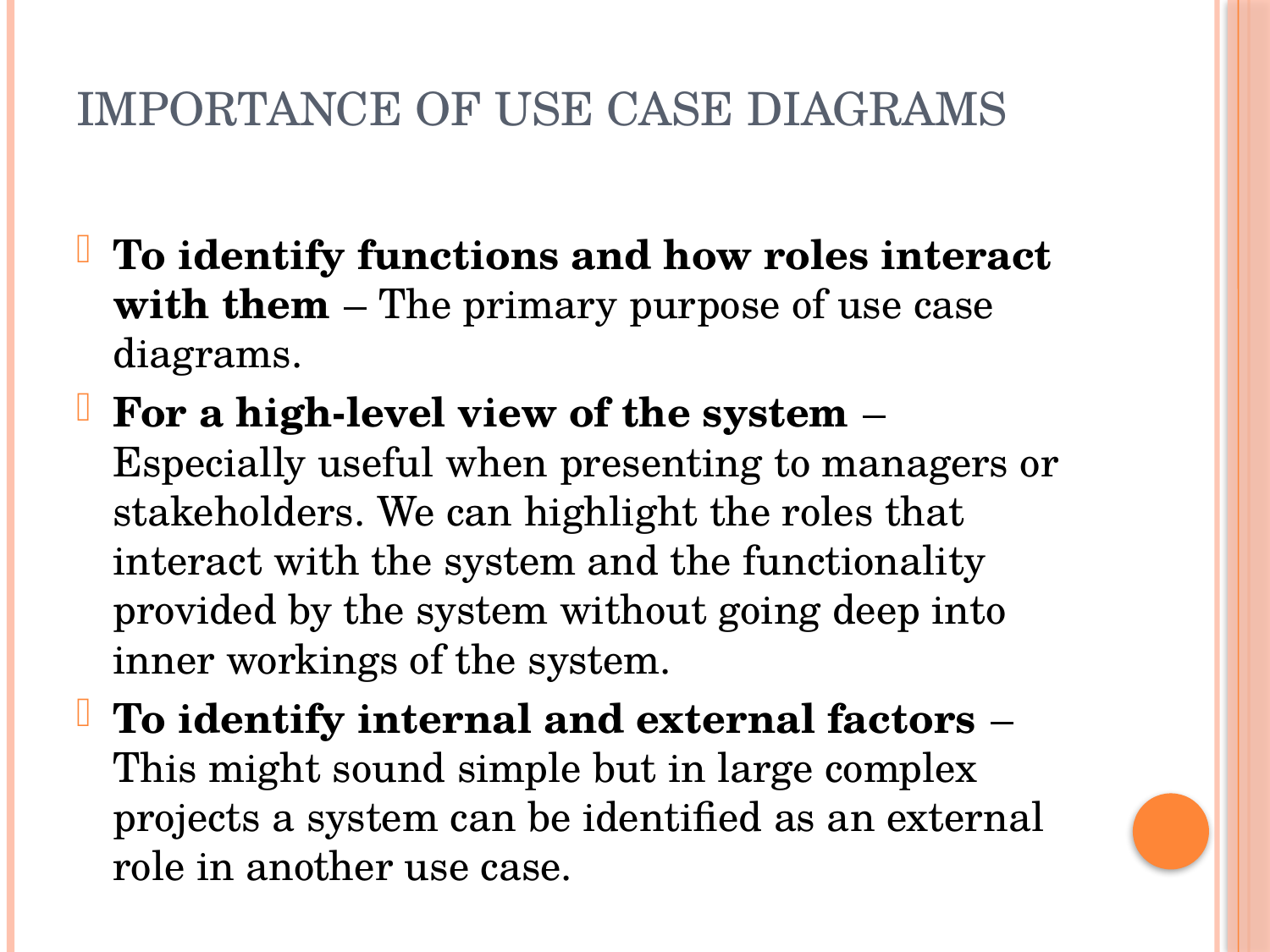

# Importance of Use Case Diagrams
To identify functions and how roles interact with them – The primary purpose of use case diagrams.
For a high-level view of the system – Especially useful when presenting to managers or stakeholders. We can highlight the roles that interact with the system and the functionality provided by the system without going deep into inner workings of the system.
To identify internal and external factors – This might sound simple but in large complex projects a system can be identified as an external role in another use case.